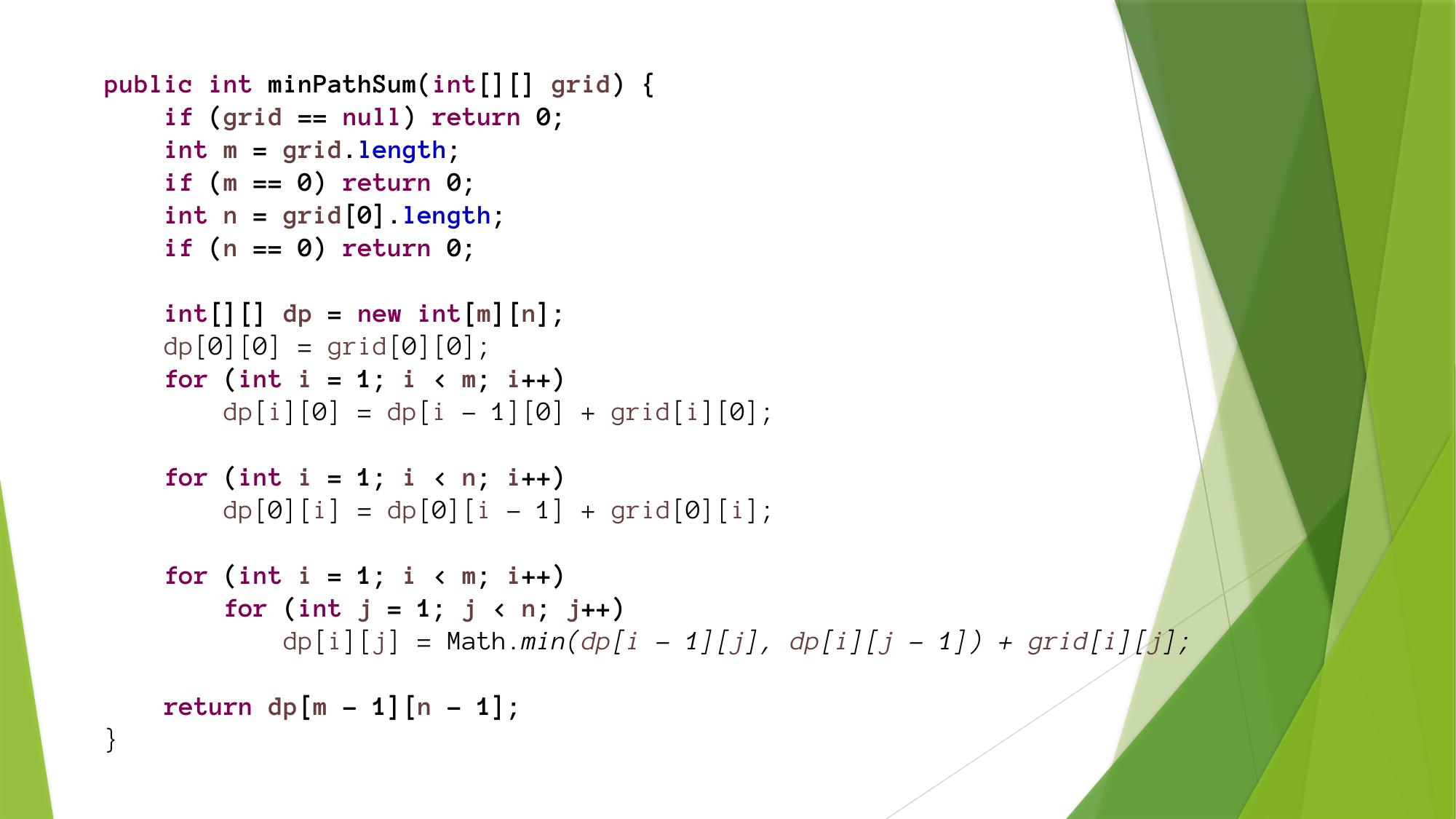

public int minPathSum(int[][] grid) {
    if (grid == null) return 0;
    int m = grid.length;
    if (m == 0) return 0;
    int n = grid[0].length;
    if (n == 0) return 0;

    int[][] dp = new int[m][n];
    dp[0][0] = grid[0][0];
    for (int i = 1; i < m; i++)
        dp[i][0] = dp[i - 1][0] + grid[i][0];

    for (int i = 1; i < n; i++)
        dp[0][i] = dp[0][i - 1] + grid[0][i];

    for (int i = 1; i < m; i++)
        for (int j = 1; j < n; j++)
            dp[i][j] = Math.min(dp[i - 1][j], dp[i][j - 1]) + grid[i][j];

    return dp[m - 1][n - 1];
}